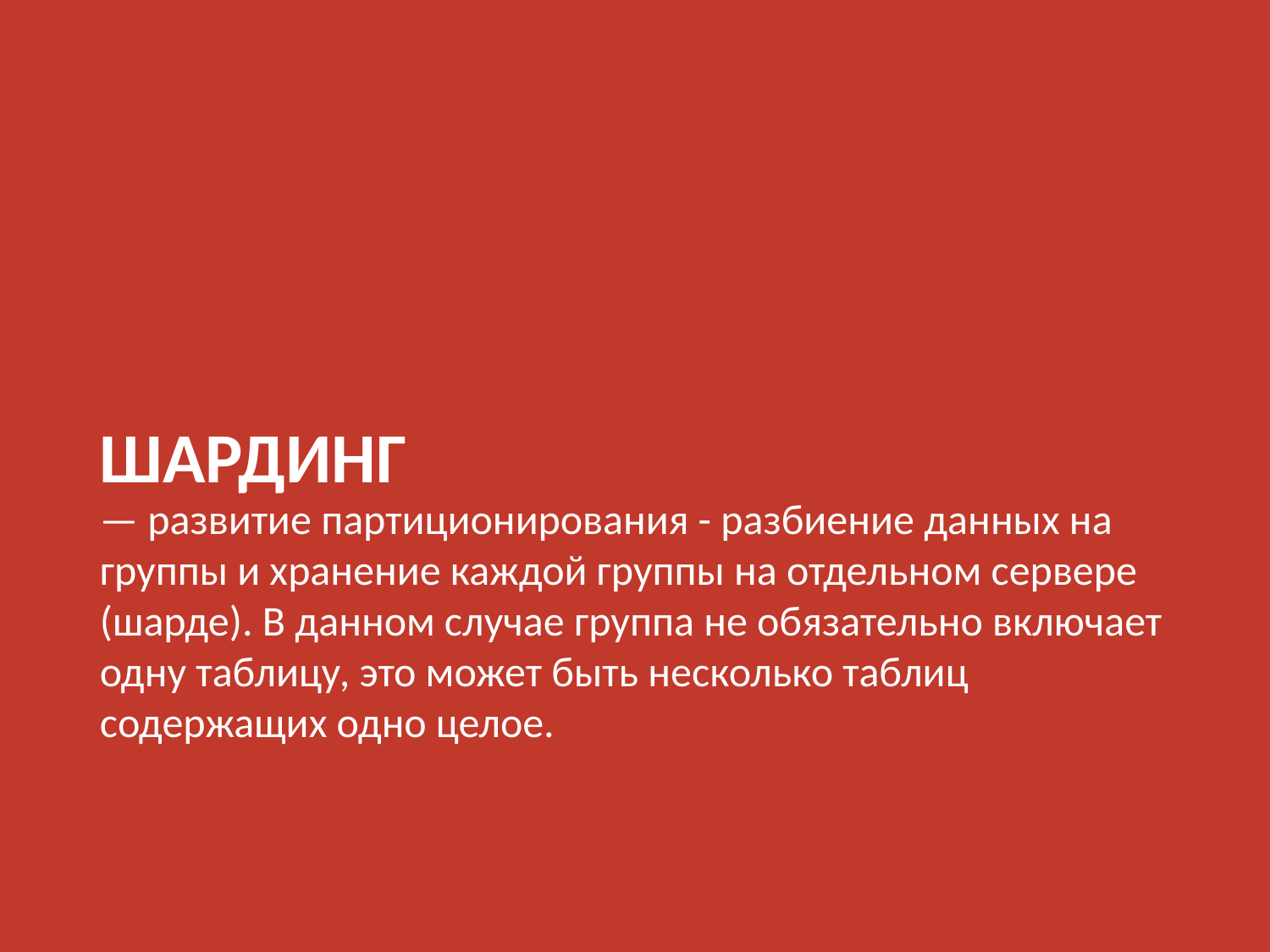

ШАРДИНГ
— развитие партиционирования - разбиение данных на группы и хранение каждой группы на отдельном сервере (шарде). В данном случае группа не обязательно включает одну таблицу, это может быть несколько таблиц содержащих одно целое.